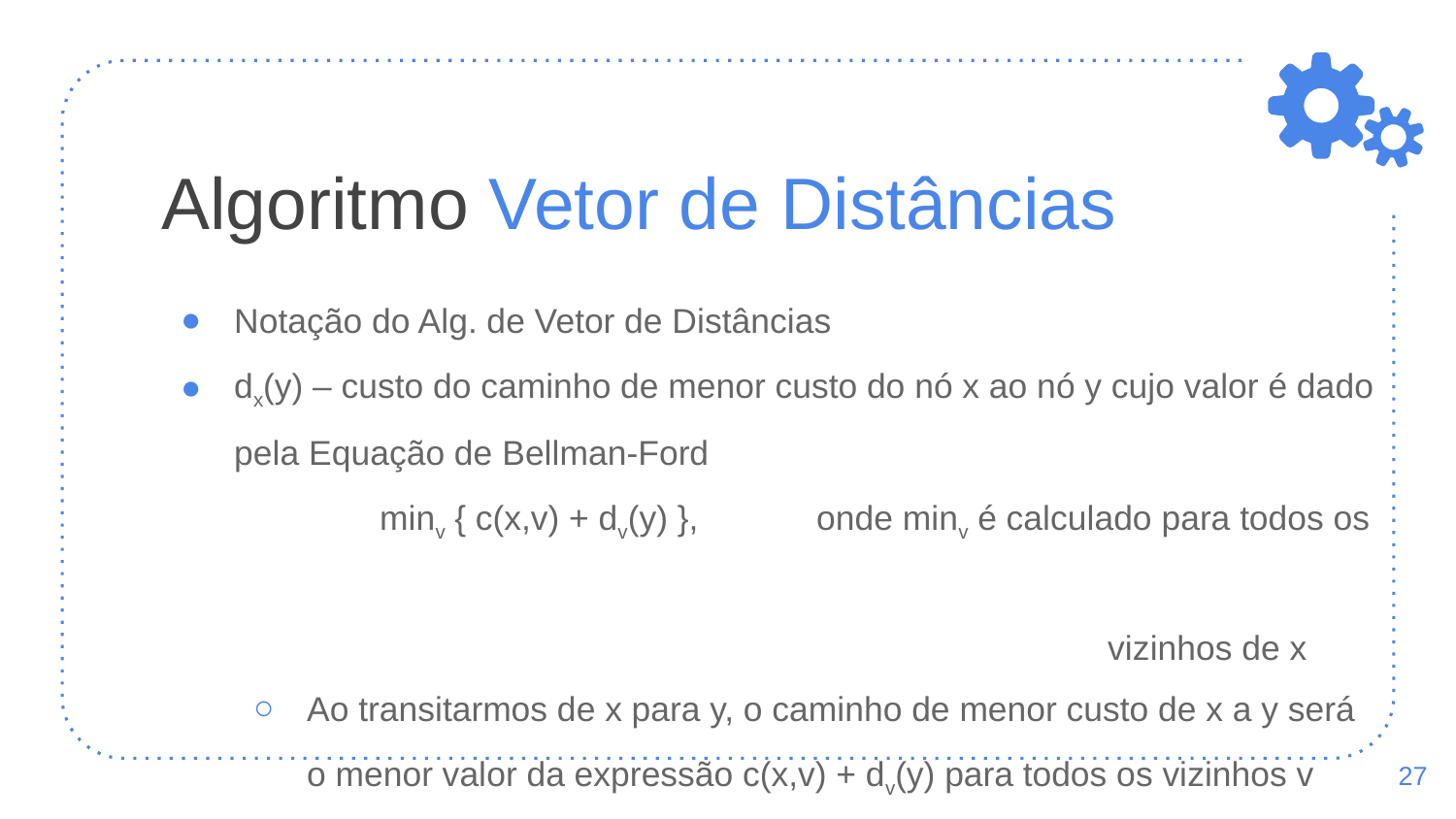

# Algoritmo Vetor de Distâncias
Notação do Alg. de Vetor de Distâncias
dx(y) – custo do caminho de menor custo do nó x ao nó y cujo valor é dado pela Equação de Bellman-Ford
	minv { c(x,v) + dv(y) }, 	onde minv é calculado para todos os
						vizinhos de x
Ao transitarmos de x para y, o caminho de menor custo de x a y será o menor valor da expressão c(x,v) + dv(y) para todos os vizinhos v
27